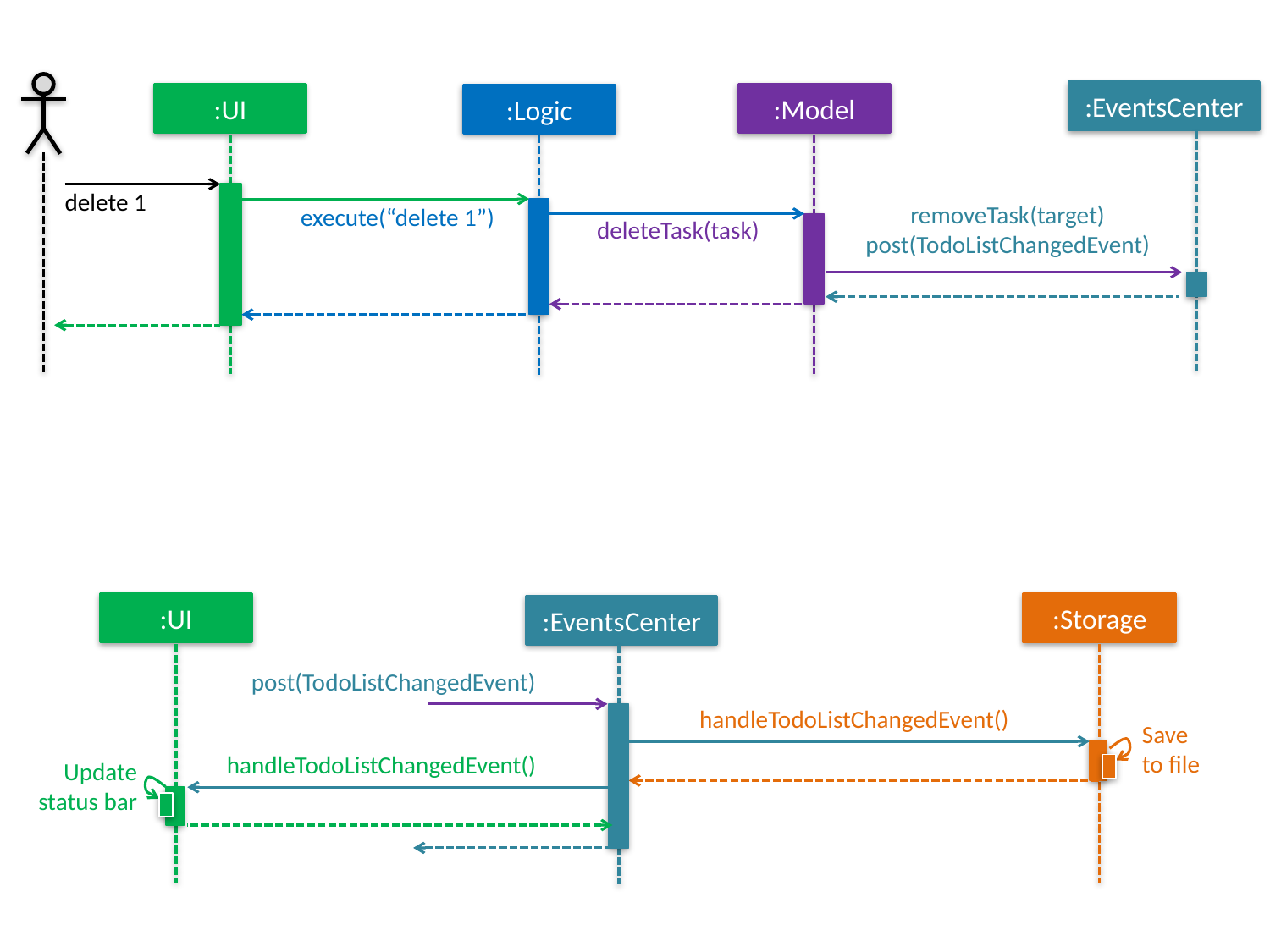

:EventsCenter
:UI
:Model
:Logic

delete 1

removeTask(target)
post(TodoListChangedEvent)
execute(“delete 1”)

deleteTask(task)

:UI
:Storage
:EventsCenter
post(TodoListChangedEvent)
handleTodoListChangedEvent()

Save
to file

handleTodoListChangedEvent()
Update status bar